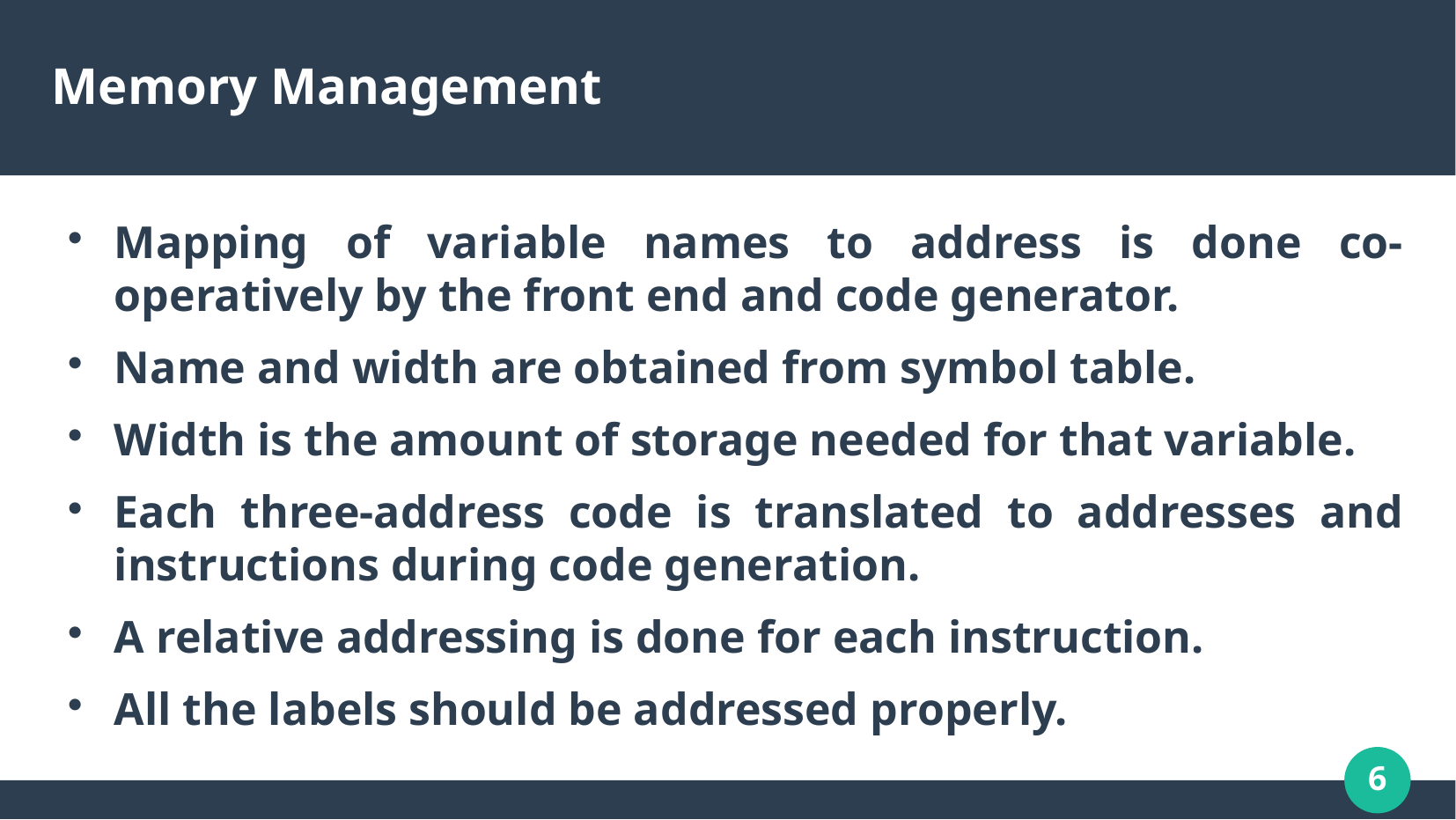

# Memory Management
Mapping of variable names to address is done co-operatively by the front end and code generator.
Name and width are obtained from symbol table.
Width is the amount of storage needed for that variable.
Each three-address code is translated to addresses and instructions during code generation.
A relative addressing is done for each instruction.
All the labels should be addressed properly.